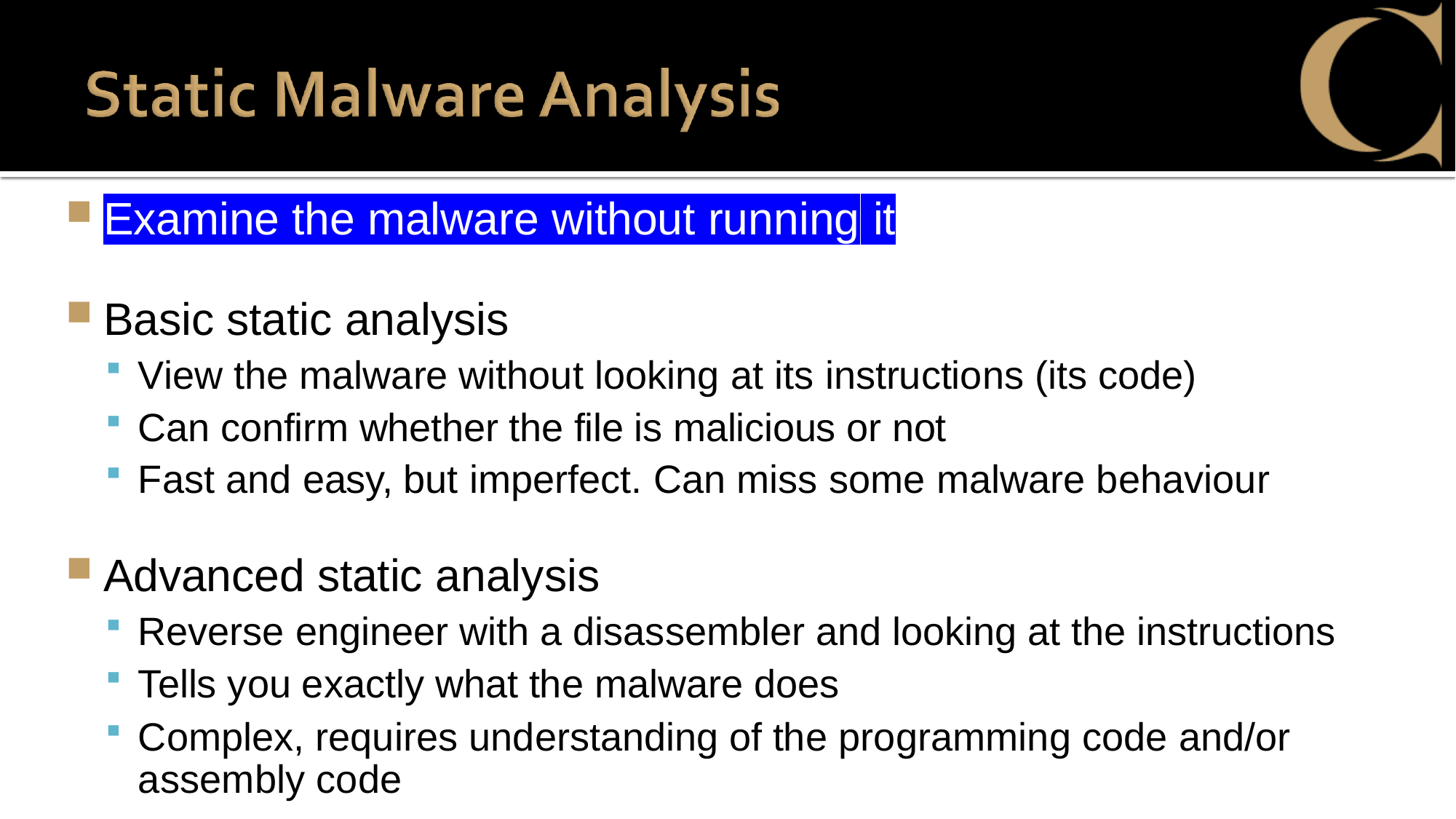

Examine the malware without running it

Basic static analysis
View the malware without looking at its instructions (its code)
Can confirm whether the file is malicious or not
Fast and easy, but imperfect. Can miss some malware behaviour

Advanced static analysis
Reverse engineer with a disassembler and looking at the instructions
Tells you exactly what the malware does
Complex, requires understanding of the programming code and/or  assembly code